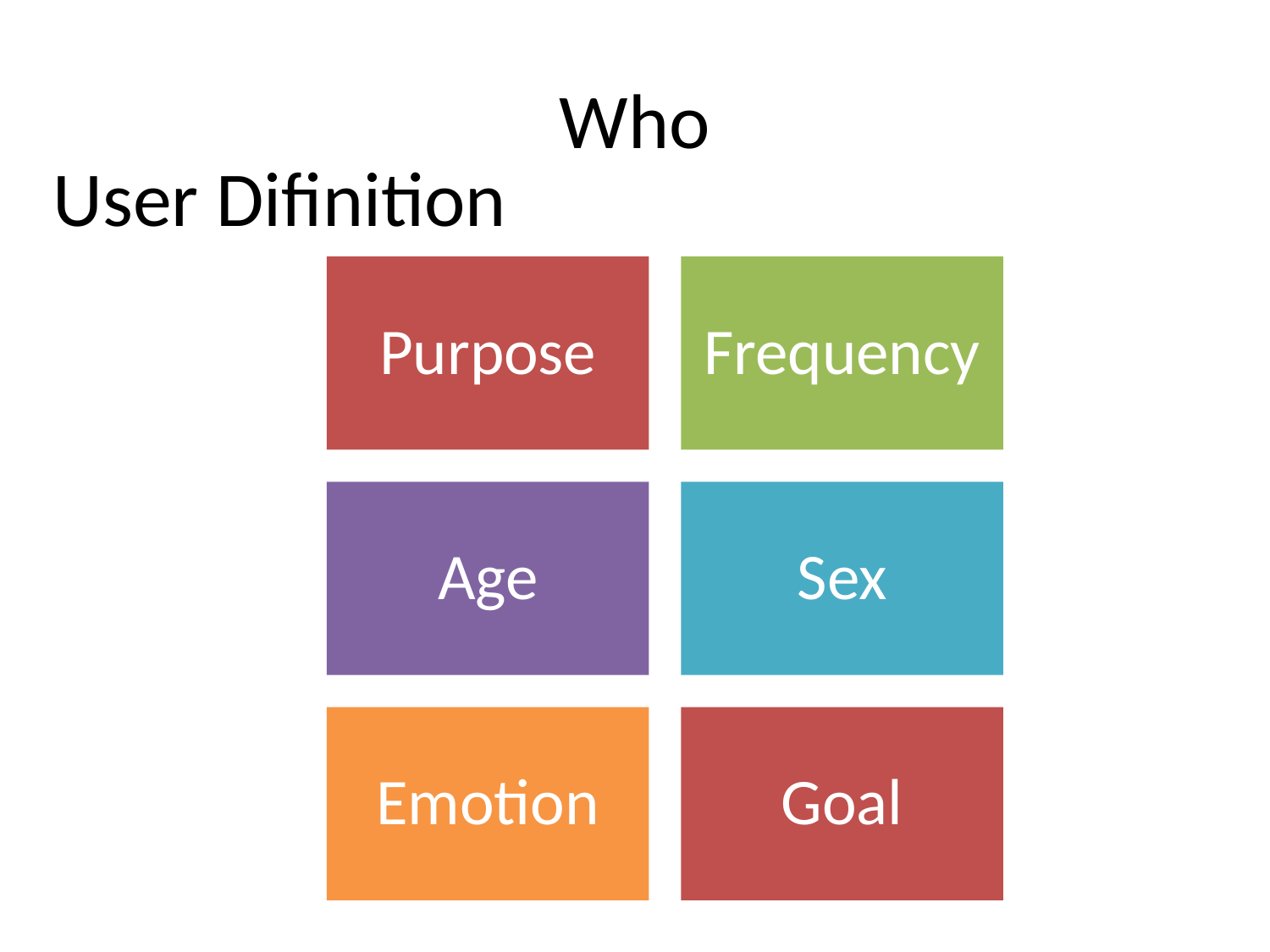

# Who
User Difinition

Purpose

Frequency

Age

Sex

Emotion

Goal